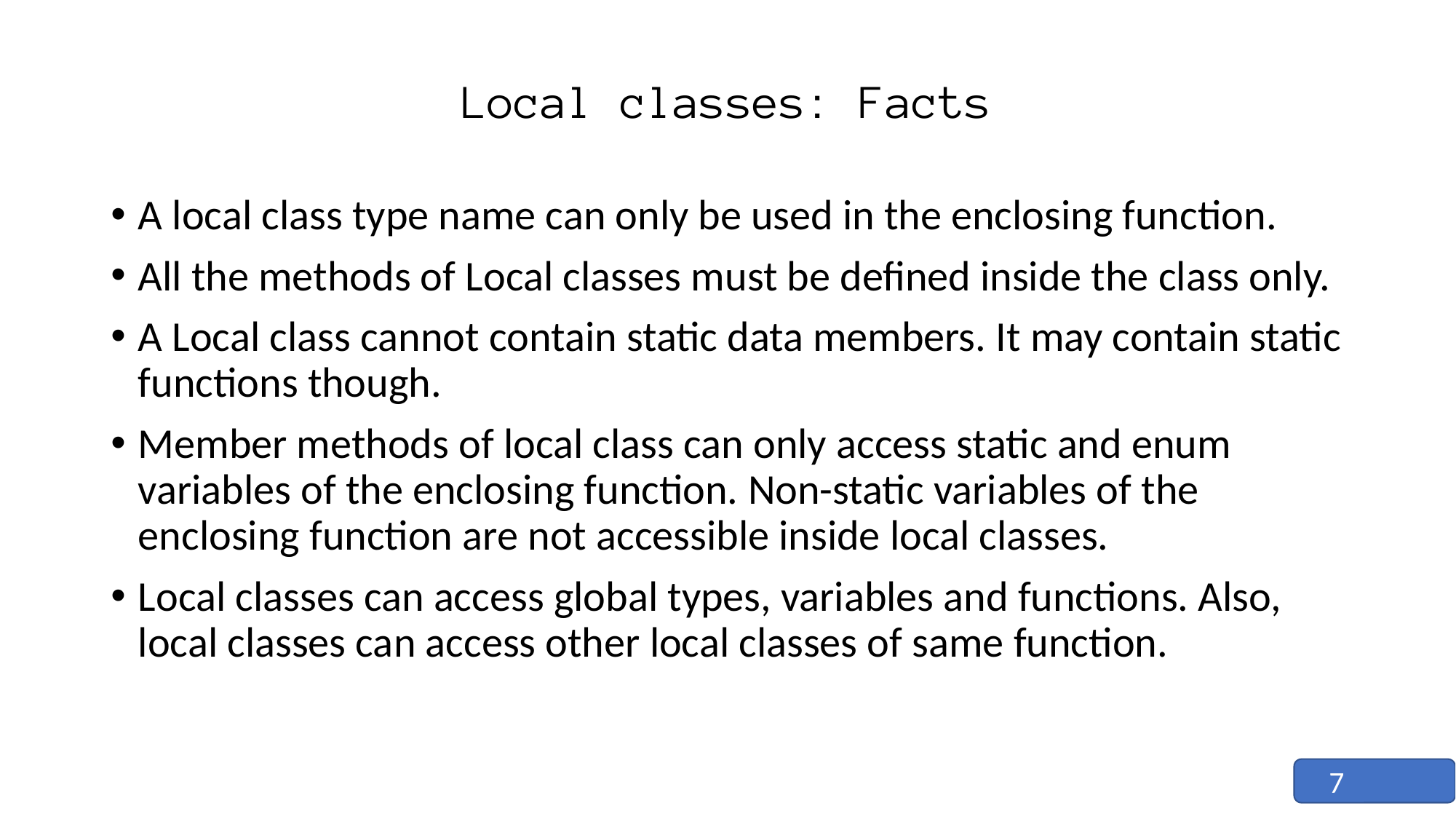

# Local classes: Facts
A local class type name can only be used in the enclosing function.
All the methods of Local classes must be defined inside the class only.
A Local class cannot contain static data members. It may contain static functions though.
Member methods of local class can only access static and enum variables of the enclosing function. Non-static variables of the enclosing function are not accessible inside local classes.
Local classes can access global types, variables and functions. Also, local classes can access other local classes of same function.
7